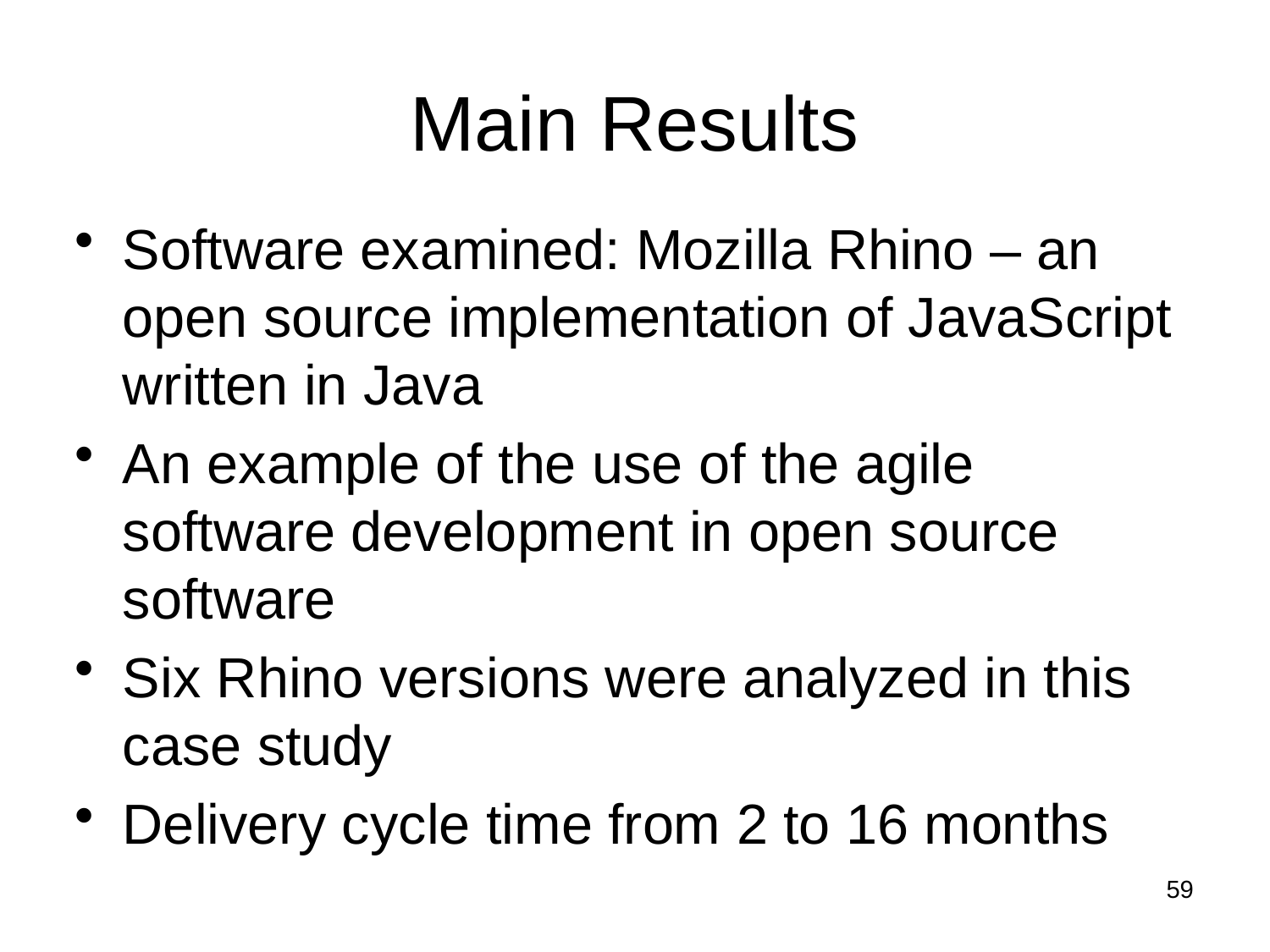

# Main Results
Software examined: Mozilla Rhino – an open source implementation of JavaScript written in Java
An example of the use of the agile software development in open source software
Six Rhino versions were analyzed in this case study
Delivery cycle time from 2 to 16 months
59